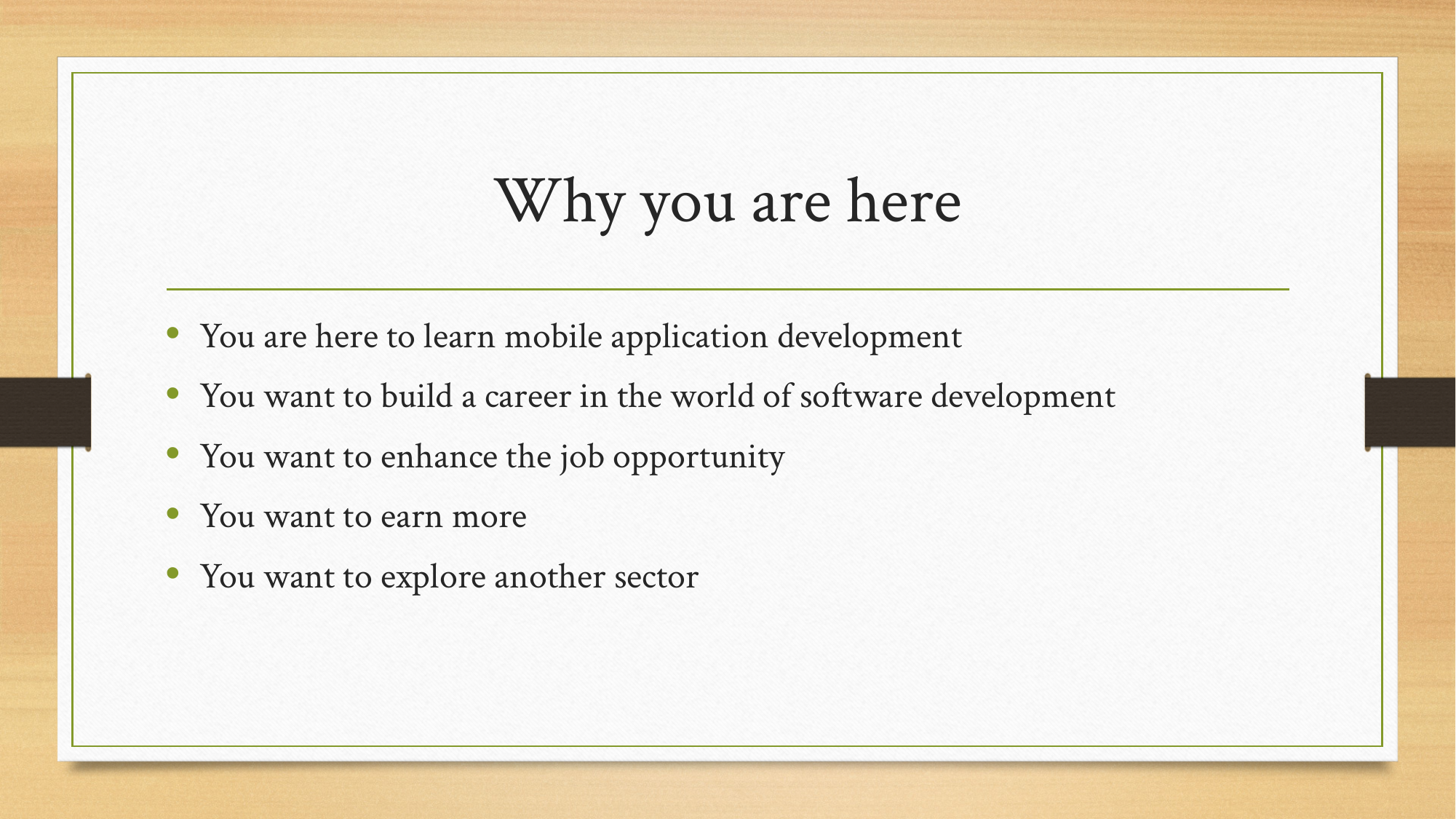

# Why you are here
You are here to learn mobile application development
You want to build a career in the world of software development
You want to enhance the job opportunity
You want to earn more
You want to explore another sector